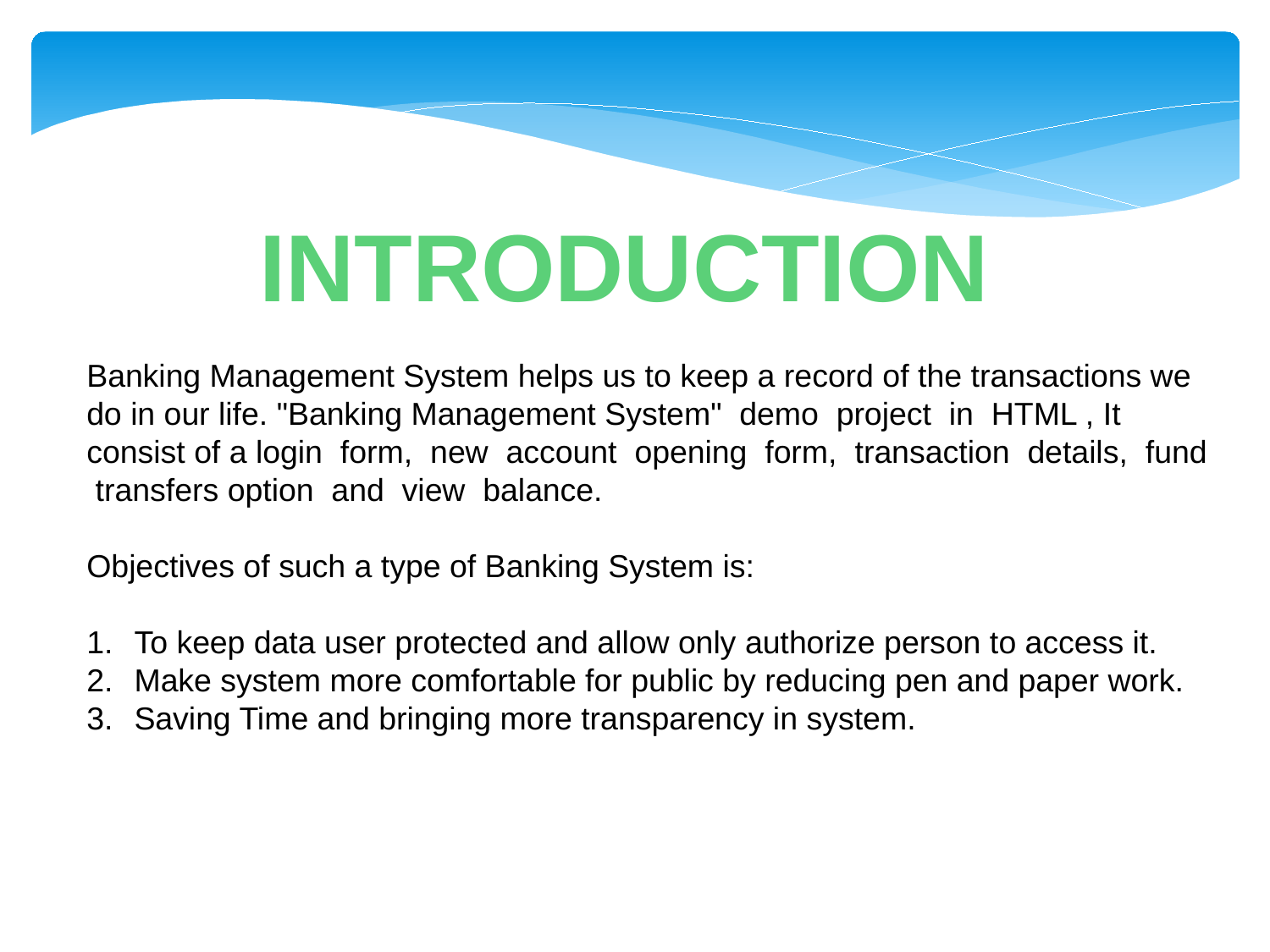

INTRODUCTION
Banking Management System helps us to keep a record of the transactions we do in our life. "Banking Management System"  demo  project  in  HTML , It consist of a login  form,  new  account  opening  form,  transaction  details,  fund  transfers option  and  view  balance.

Objectives of such a type of Banking System is:

To keep data user protected and allow only authorize person to access it.
Make system more comfortable for public by reducing pen and paper work.
Saving Time and bringing more transparency in system.